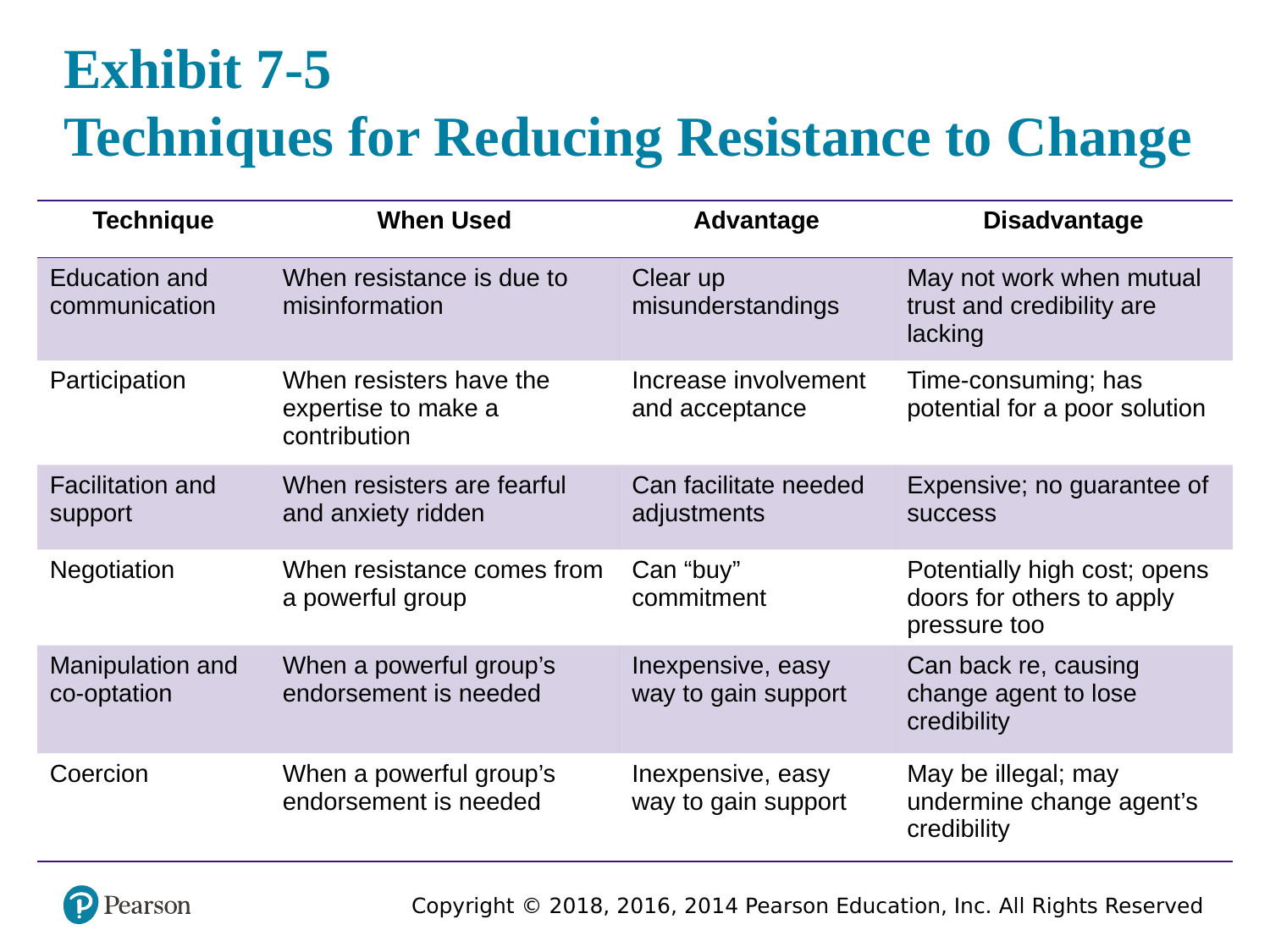

# Exhibit 7-5 Techniques for Reducing Resistance to Change
| Technique | When Used | Advantage | Disadvantage |
| --- | --- | --- | --- |
| Education and communication | When resistance is due to misinformation | Clear up misunderstandings | May not work when mutual trust and credibility are lacking |
| Participation | When resisters have the expertise to make a contribution | Increase involvement and acceptance | Time-consuming; has potential for a poor solution |
| Facilitation and support | When resisters are fearful and anxiety ridden | Can facilitate needed adjustments | Expensive; no guarantee of success |
| Negotiation | When resistance comes from a powerful group | Can “buy” commitment | Potentially high cost; opens doors for others to apply pressure too |
| Manipulation and co-optation | When a powerful group’s endorsement is needed | Inexpensive, easy way to gain support | Can back re, causing change agent to lose credibility |
| Coercion | When a powerful group’s endorsement is needed | Inexpensive, easy way to gain support | May be illegal; may undermine change agent’s credibility |